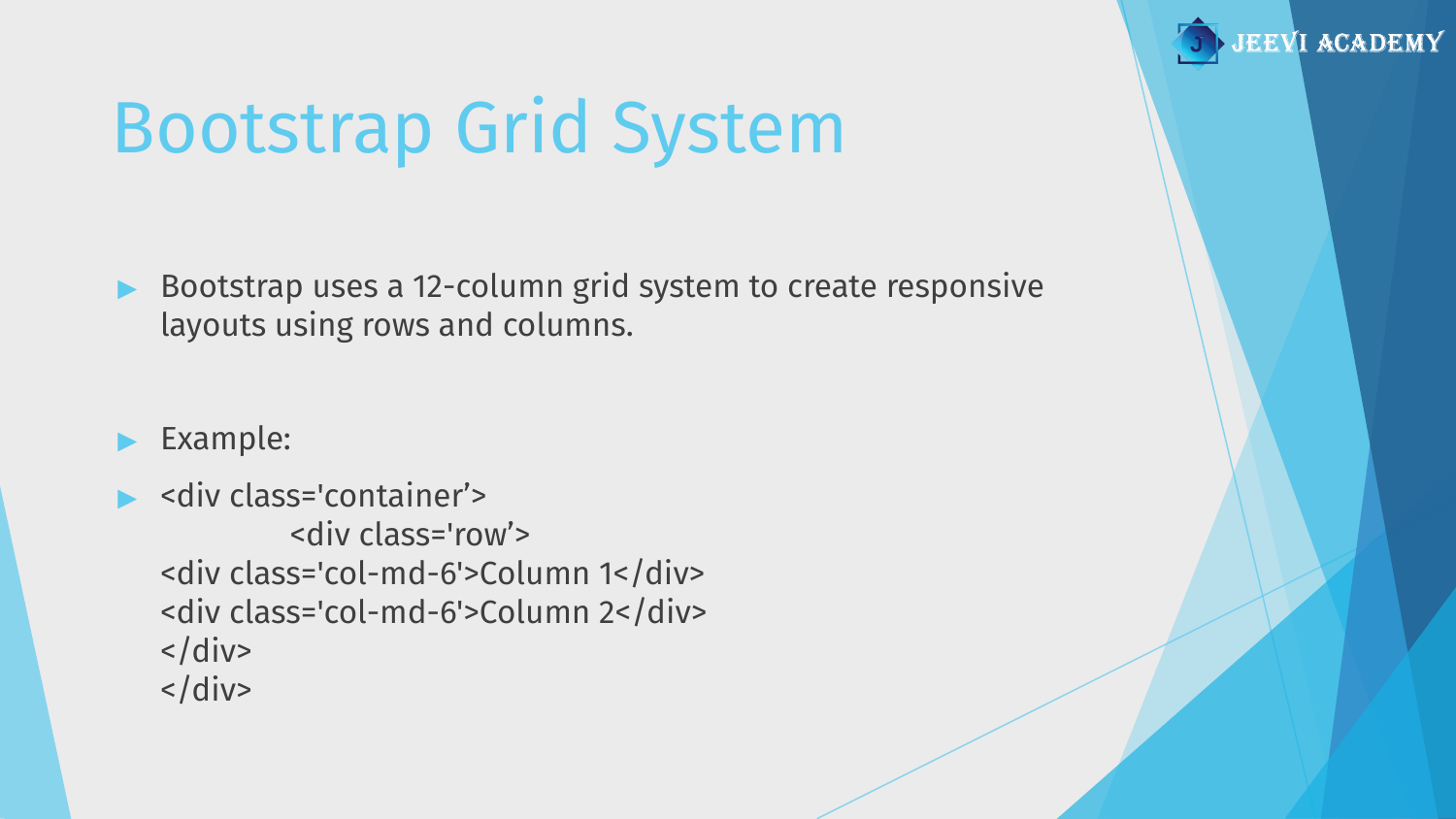

# Bootstrap Grid System
Bootstrap uses a 12-column grid system to create responsive layouts using rows and columns.

Example:
<div class='container’>
	 	<div class='row’>
			<div class='col-md-6'>Column 1</div>
			<div class='col-md-6'>Column 2</div>
		</div>
</div>